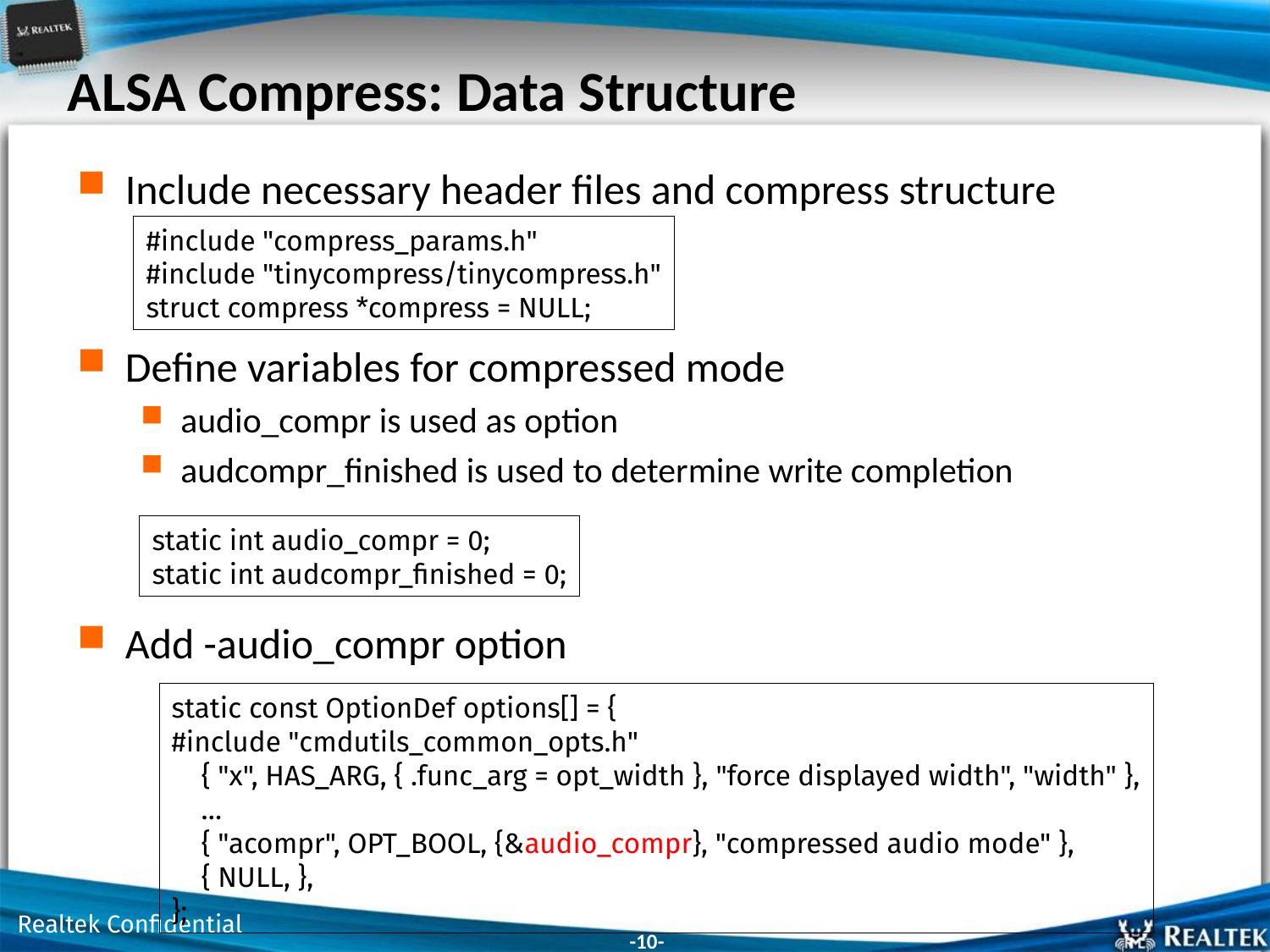

# ALSA Compress: Data Structure
Include necessary header files and compress structure

Define variables for compressed mode
audio_compr is used as option
audcompr_finished is used to determine write completion

Add -audio_compr option

#include "compress_params.h"
#include "tinycompress/tinycompress.h"
struct compress *compress = NULL;
static int audio_compr = 0;
static int audcompr_finished = 0;
static const OptionDef options[] = {
#include "cmdutils_common_opts.h"
    { "x", HAS_ARG, { .func_arg = opt_width }, "force displayed width", "width" },
    …
    { "acompr", OPT_BOOL, {&audio_compr}, "compressed audio mode" },
    { NULL, },
};
-10-
Realtek Confidential